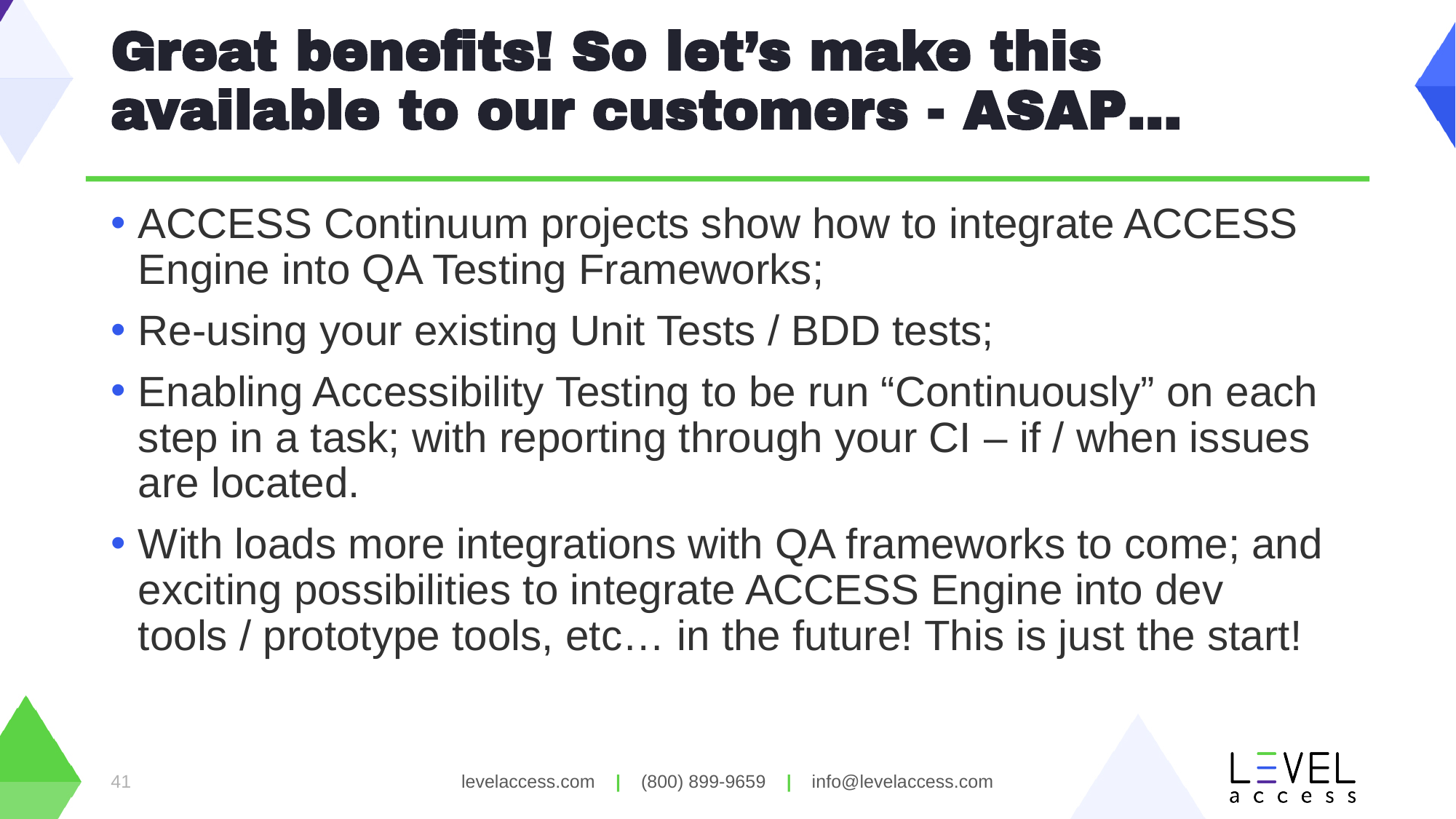

# Great benefits! So let’s make this available to our customers - ASAP…
ACCESS Continuum projects show how to integrate ACCESS Engine into QA Testing Frameworks;
Re-using your existing Unit Tests / BDD tests;
Enabling Accessibility Testing to be run “Continuously” on each step in a task; with reporting through your CI – if / when issues are located.
With loads more integrations with QA frameworks to come; and exciting possibilities to integrate ACCESS Engine into dev tools / prototype tools, etc… in the future! This is just the start!
41
levelaccess.com    |    (800) 899-9659    |    info@levelaccess.com